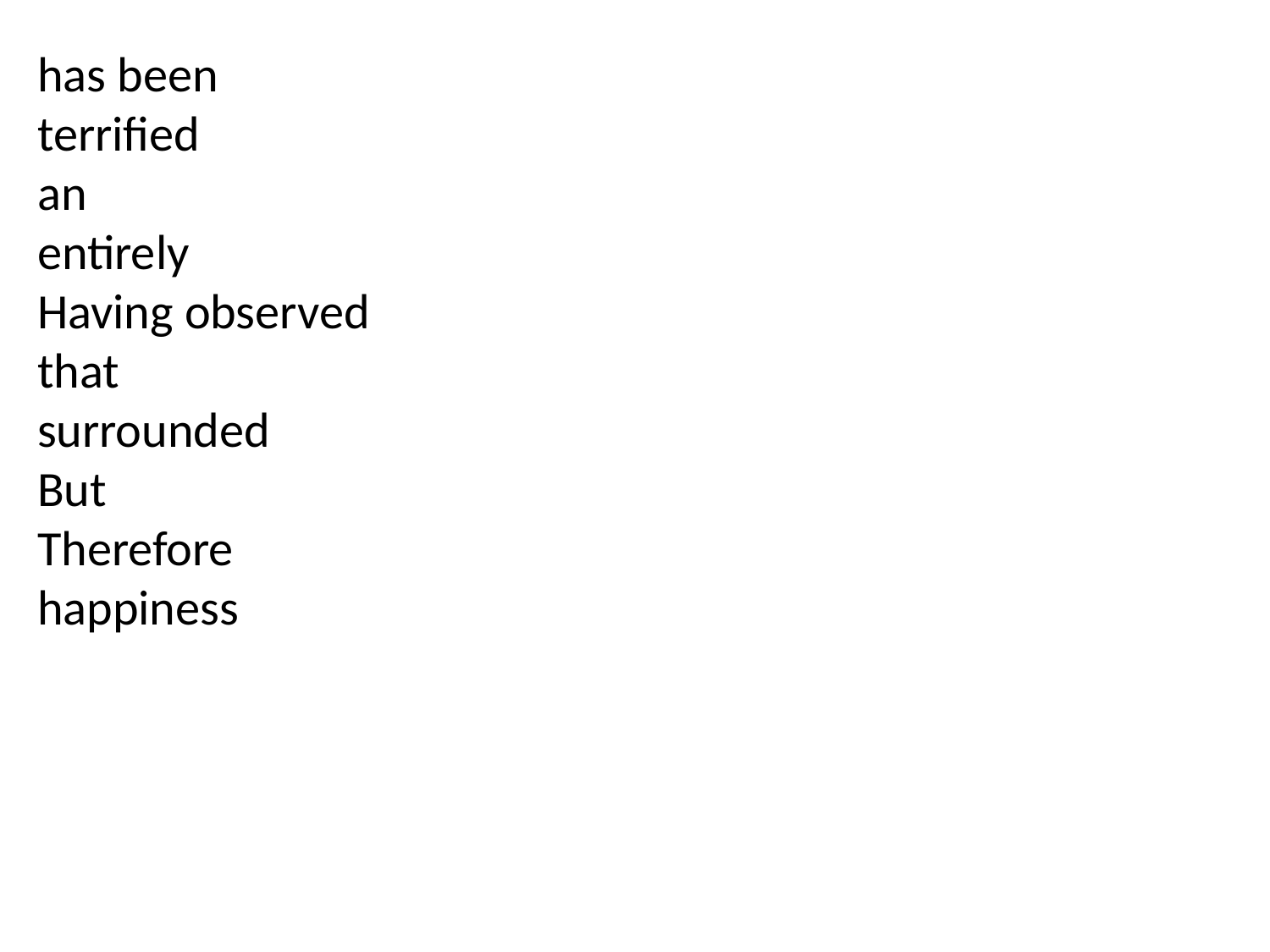

has been
terrified
an
entirely
Having observed
that
surrounded
But
Therefore
happiness